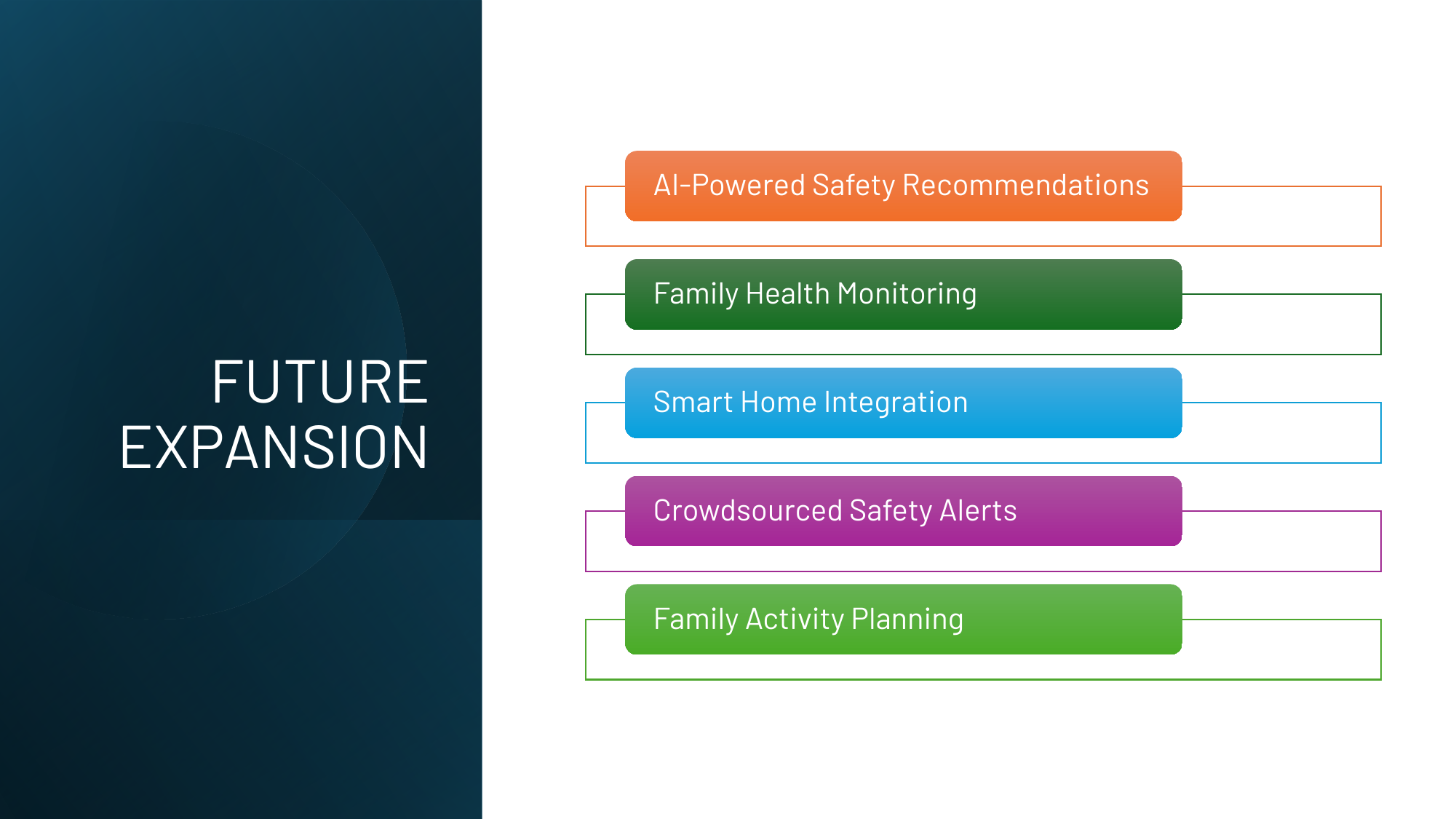

AI-Powered Safety Recommendations
Family Health Monitoring
Smart Home Integration
Crowdsourced Safety Alerts
Family Activity Planning

FUTURE EXPANSION